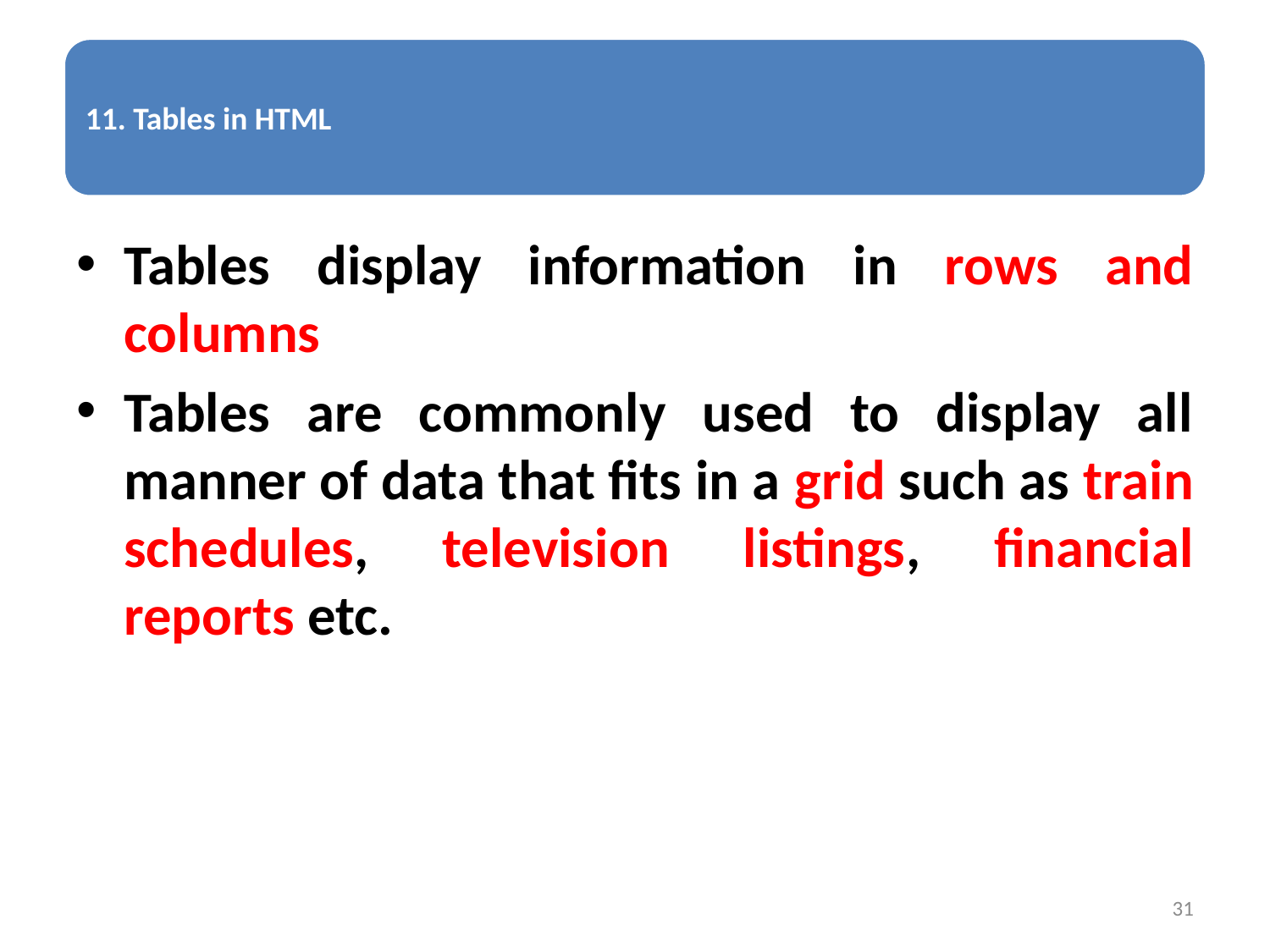

11. Tables in HTML
Tables display information in rows and columns
Tables are commonly used to display all manner of data that fits in a grid such as train schedules, television listings, financial reports etc.

31